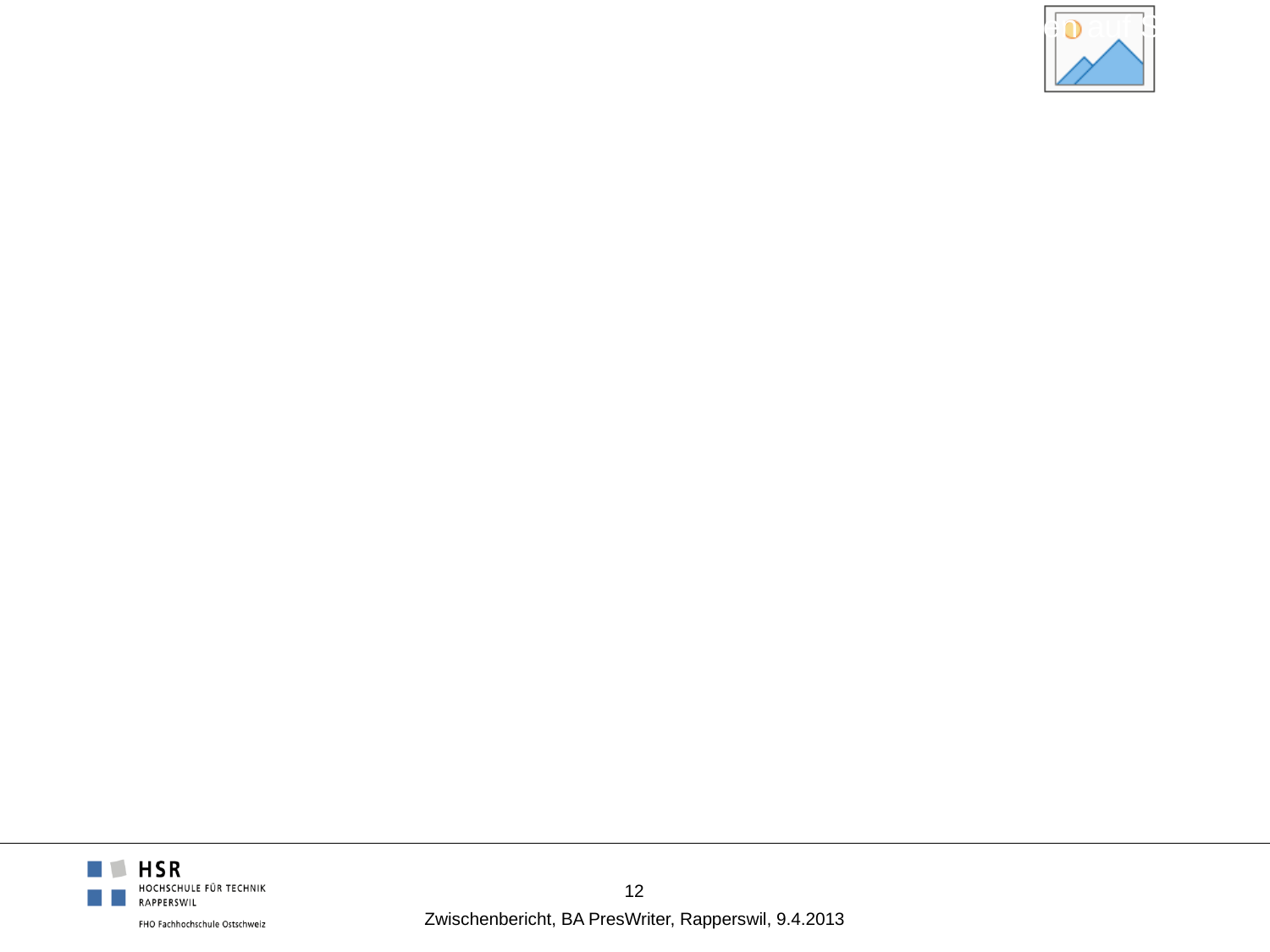

#

12
Zwischenbericht, BA PresWriter, Rapperswil, 9.4.2013